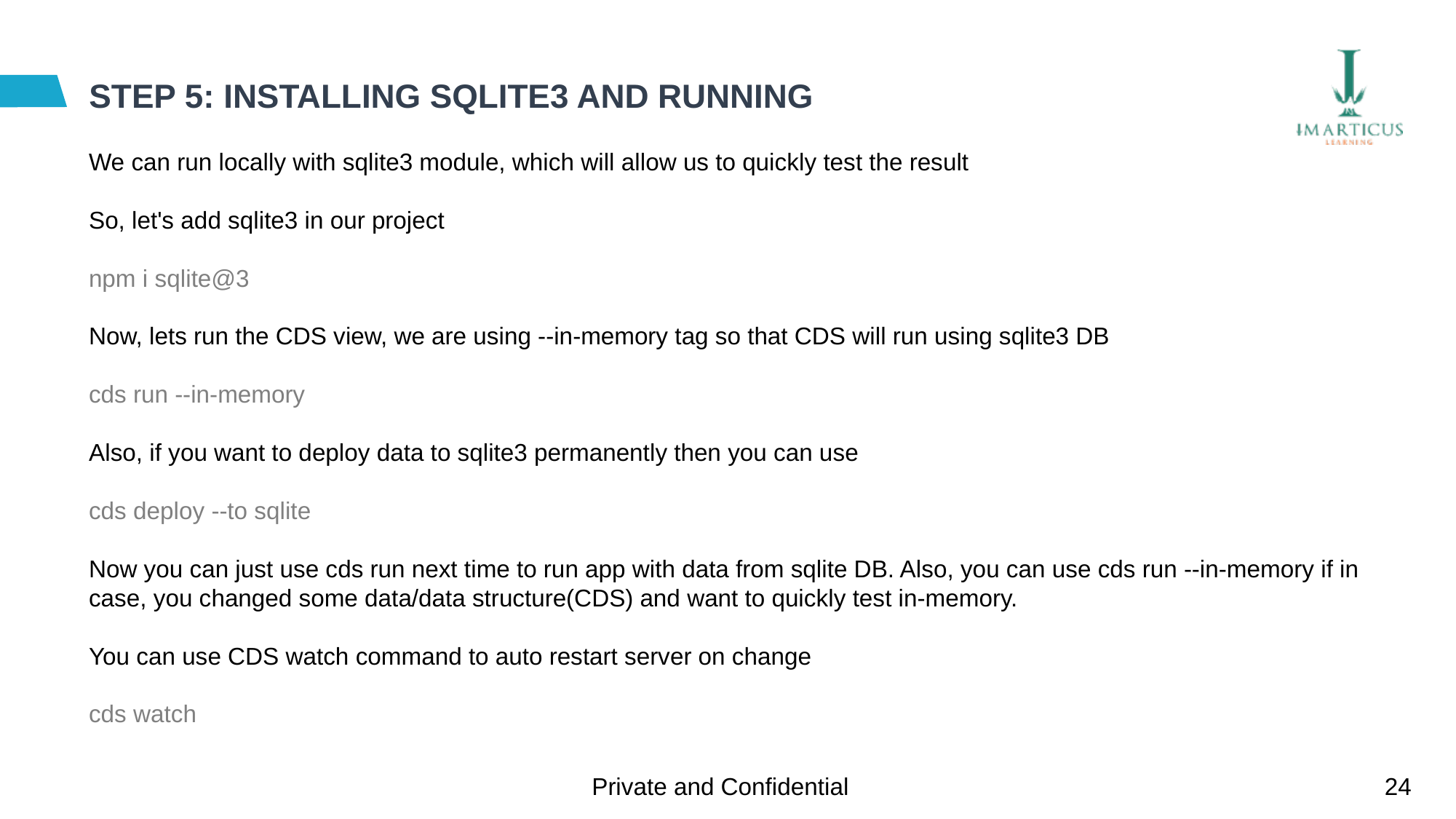

# STEP 5: INSTALLING SQLITE3 AND RUNNING
We can run locally with sqlite3 module, which will allow us to quickly test the result

So, let's add sqlite3 in our project

npm i sqlite@3

Now, lets run the CDS view, we are using --in-memory tag so that CDS will run using sqlite3 DB

cds run --in-memory

Also, if you want to deploy data to sqlite3 permanently then you can use

cds deploy --to sqlite

Now you can just use cds run next time to run app with data from sqlite DB. Also, you can use cds run --in-memory if in case, you changed some data/data structure(CDS) and want to quickly test in-memory.

You can use CDS watch command to auto restart server on change

cds watch